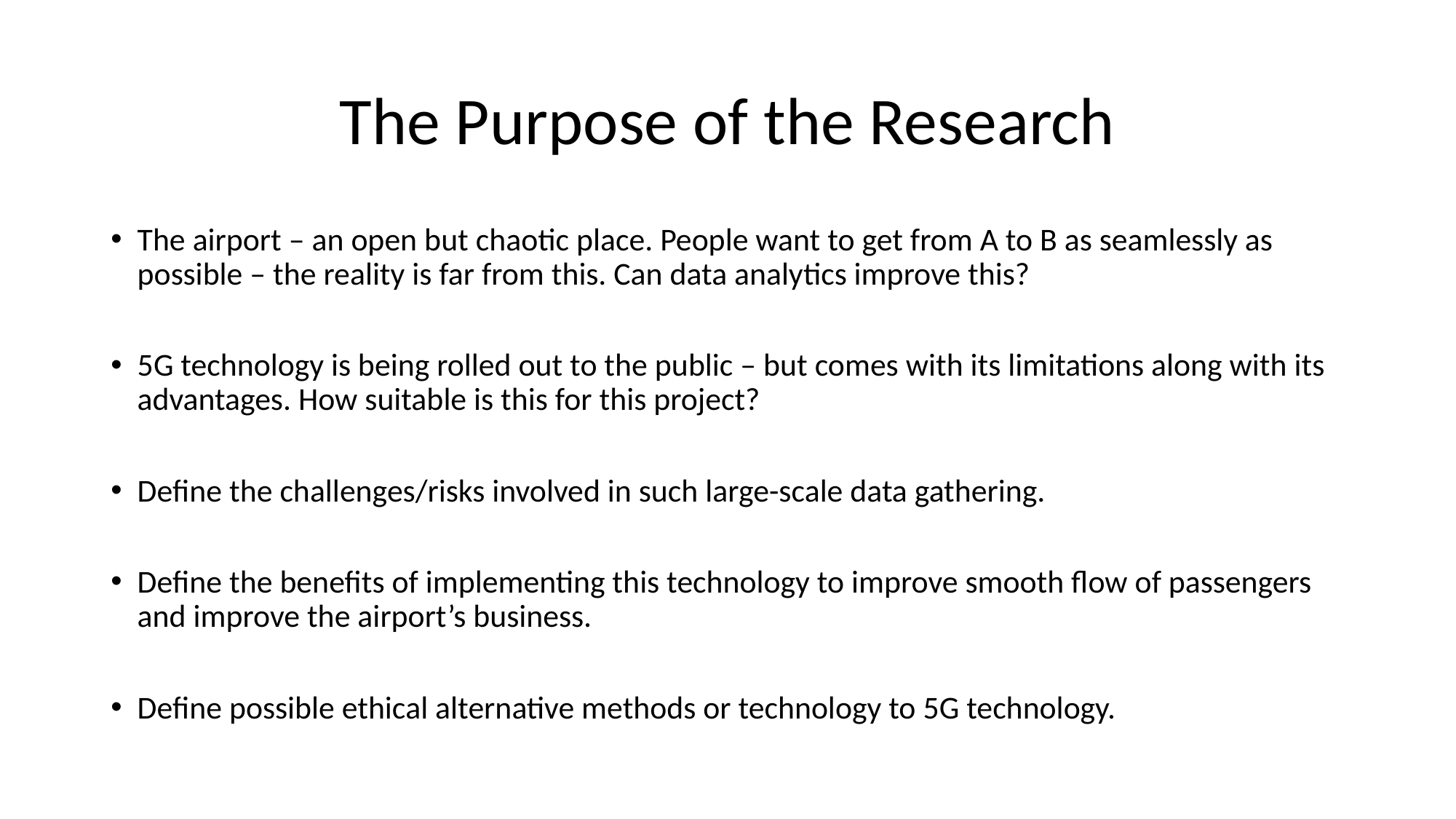

# The Purpose of the Research
The airport – an open but chaotic place. People want to get from A to B as seamlessly as possible – the reality is far from this. Can data analytics improve this?

5G technology is being rolled out to the public – but comes with its limitations along with its advantages. How suitable is this for this project?

Define the challenges/risks involved in such large-scale data gathering.

Define the benefits of implementing this technology to improve smooth flow of passengers and improve the airport’s business.

Define possible ethical alternative methods or technology to 5G technology.